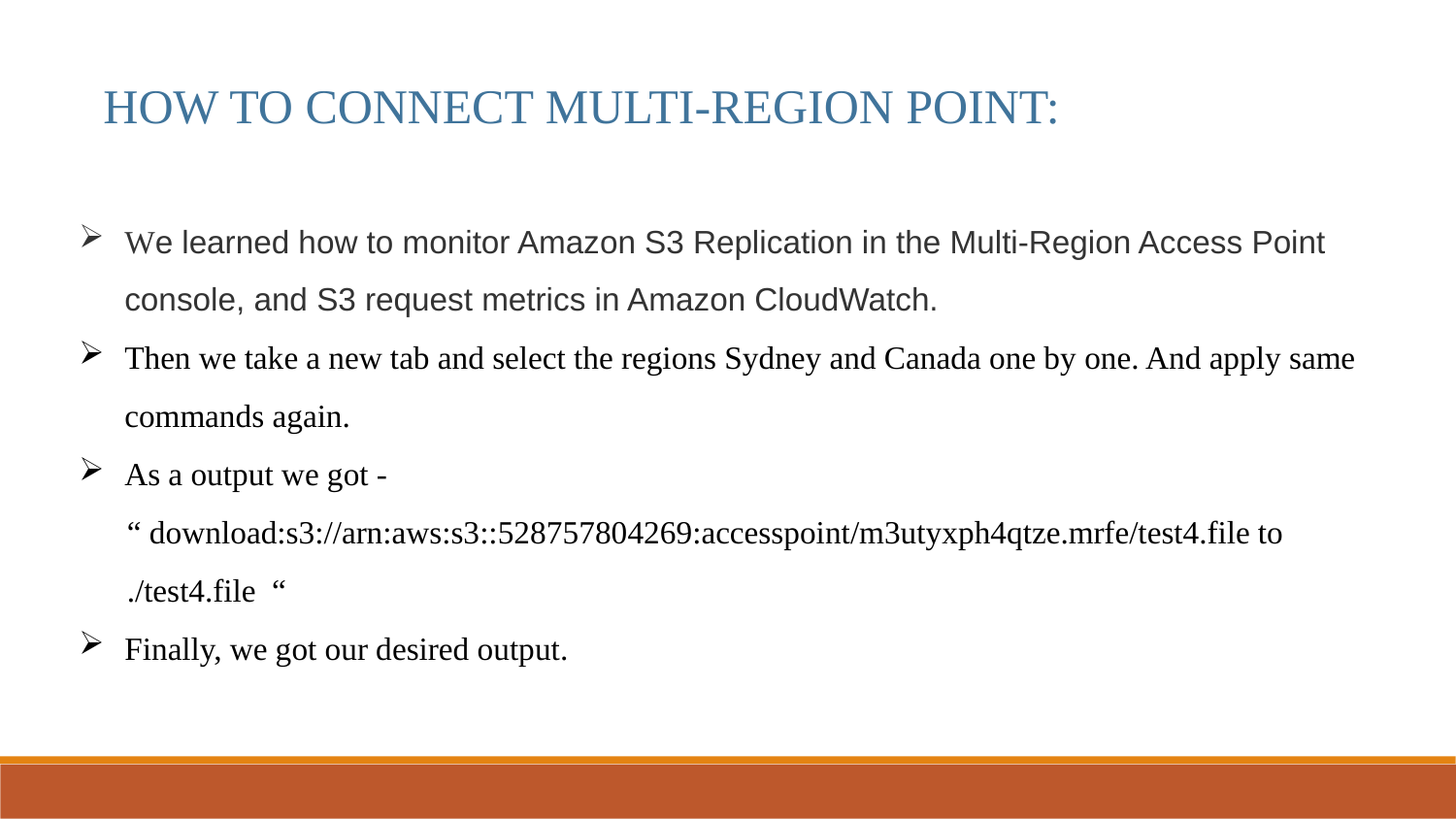

HOW TO CONNECT MULTI-REGION POINT:
We learned how to monitor Amazon S3 Replication in the Multi-Region Access Point console, and S3 request metrics in Amazon CloudWatch.
Then we take a new tab and select the regions Sydney and Canada one by one. And apply same commands again.
As a output we got -
      “ download:s3://arn:aws:s3::528757804269:accesspoint/m3utyxph4qtze.mrfe/test4.file to
      ./test4.file  “
Finally, we got our desired output.